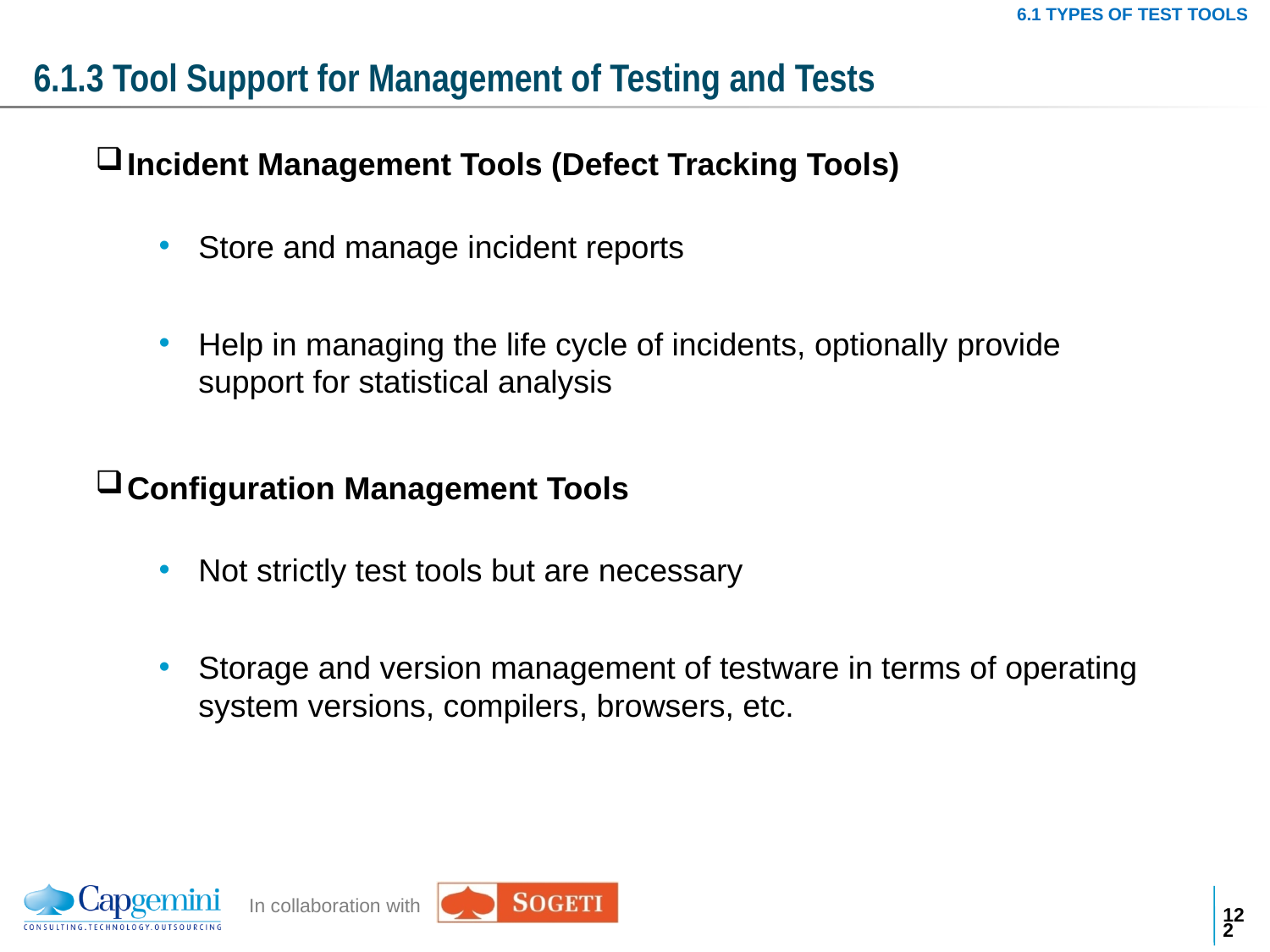

6.1 TYPES OF TEST TOOLS
# 6.1.3 Tool Support for Management of Testing and Tests
Incident Management Tools (Defect Tracking Tools)

Store and manage incident reports

Help in managing the life cycle of incidents, optionally provide support for statistical analysis

Configuration Management Tools

Not strictly test tools but are necessary

Storage and version management of testware in terms of operating system versions, compilers, browsers, etc.

122